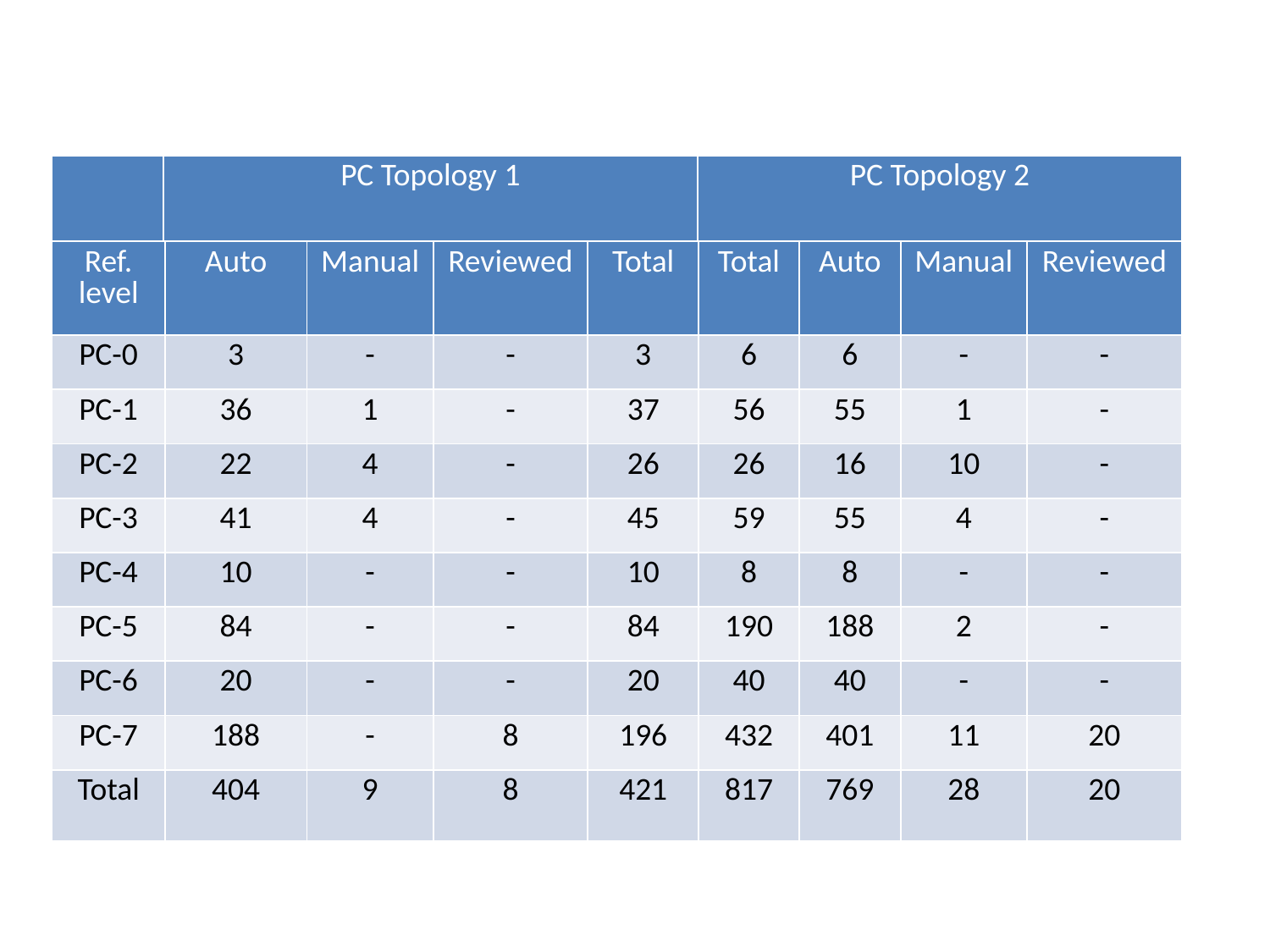

|  | PC Topology 1 | PC Topology 2 |
| --- | --- | --- |
| Ref. level | Auto | Manual | Reviewed | Total | Total | Auto | Manual | Reviewed |
| --- | --- | --- | --- | --- | --- | --- | --- | --- |
| PC-0 | 3 | - | - | 3 | 6 | 6 | - | - |
| PC-1 | 36 | 1 | - | 37 | 56 | 55 | 1 | - |
| PC-2 | 22 | 4 | - | 26 | 26 | 16 | 10 | - |
| PC-3 | 41 | 4 | - | 45 | 59 | 55 | 4 | - |
| PC-4 | 10 | - | - | 10 | 8 | 8 | - | - |
| PC-5 | 84 | - | - | 84 | 190 | 188 | 2 | - |
| PC-6 | 20 | - | - | 20 | 40 | 40 | - | - |
| PC-7 | 188 | - | 8 | 196 | 432 | 401 | 11 | 20 |
| Total | 404 | 9 | 8 | 421 | 817 | 769 | 28 | 20 |